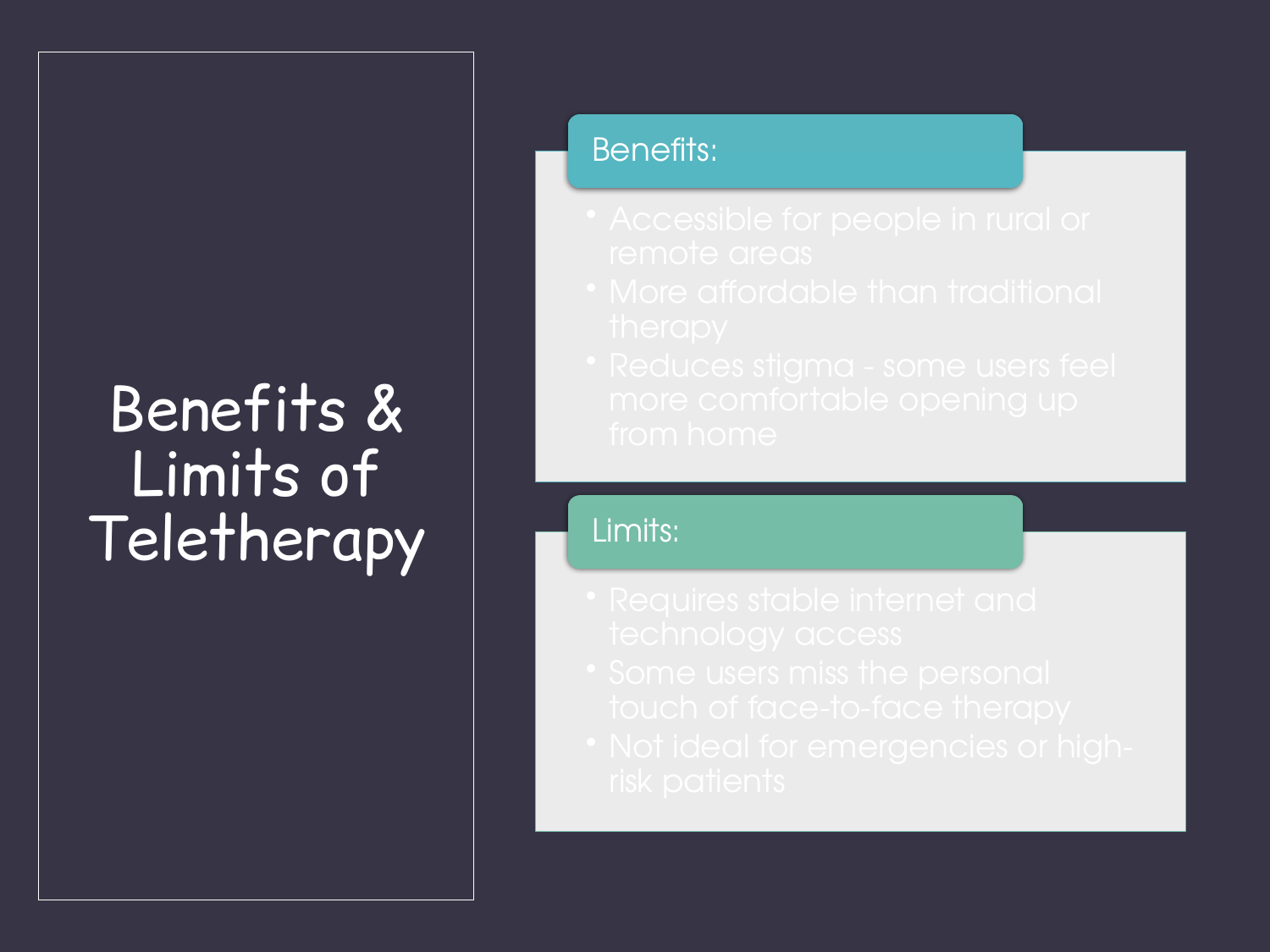

# Benefits & Limits of Teletherapy
Accessible for people in rural or remote areas
More affordable than traditional therapy
Reduces stigma - some users feel more comfortable opening up from home
Benefits:
Requires stable internet and technology access
Some users miss the personal touch of face-to-face therapy
Not ideal for emergencies or high-risk patients
Limits: